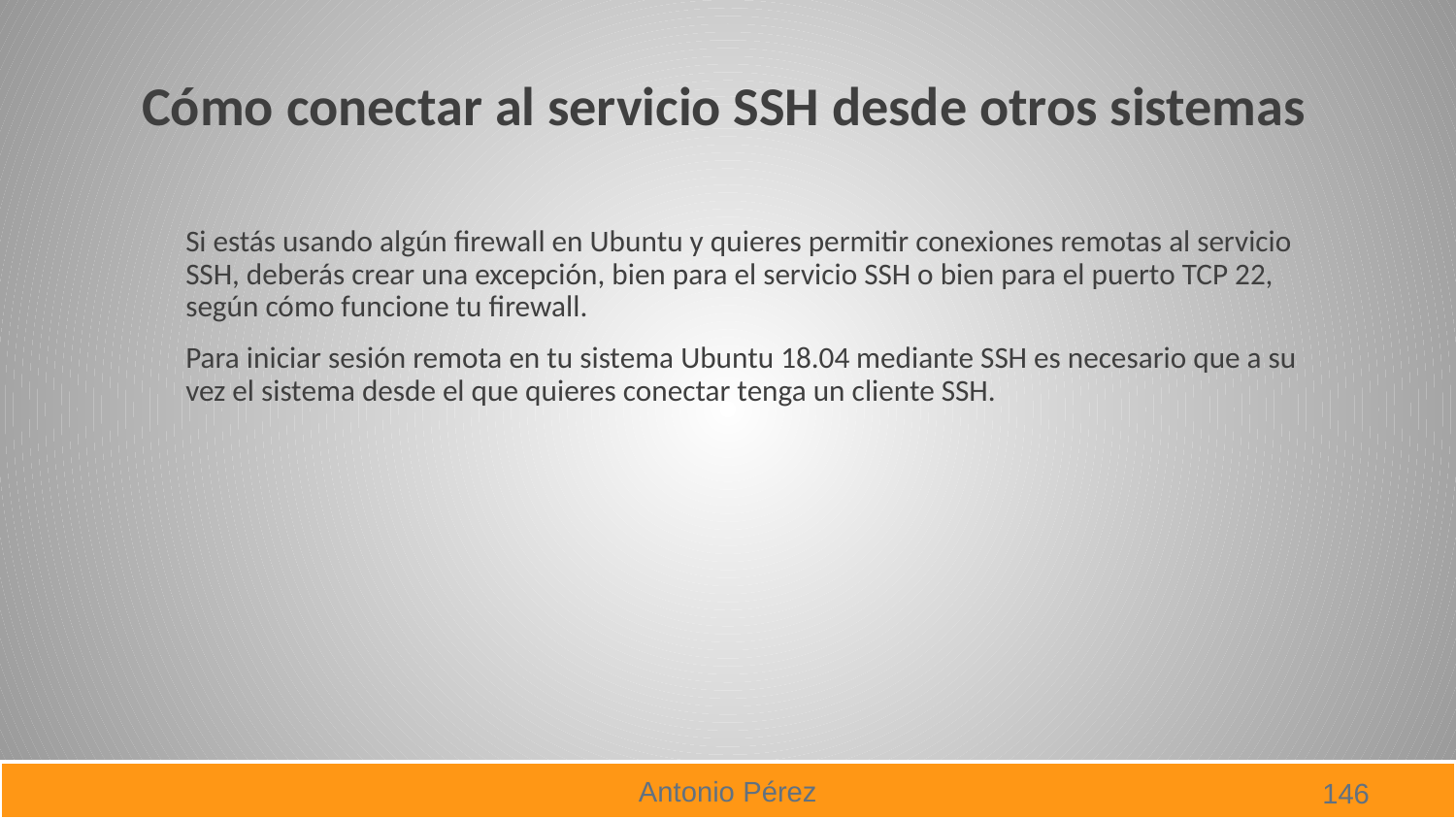

# Cómo conectar al servicio SSH desde otros sistemas
Si estás usando algún firewall en Ubuntu y quieres permitir conexiones remotas al servicio SSH, deberás crear una excepción, bien para el servicio SSH o bien para el puerto TCP 22, según cómo funcione tu firewall.
Para iniciar sesión remota en tu sistema Ubuntu 18.04 mediante SSH es necesario que a su vez el sistema desde el que quieres conectar tenga un cliente SSH.